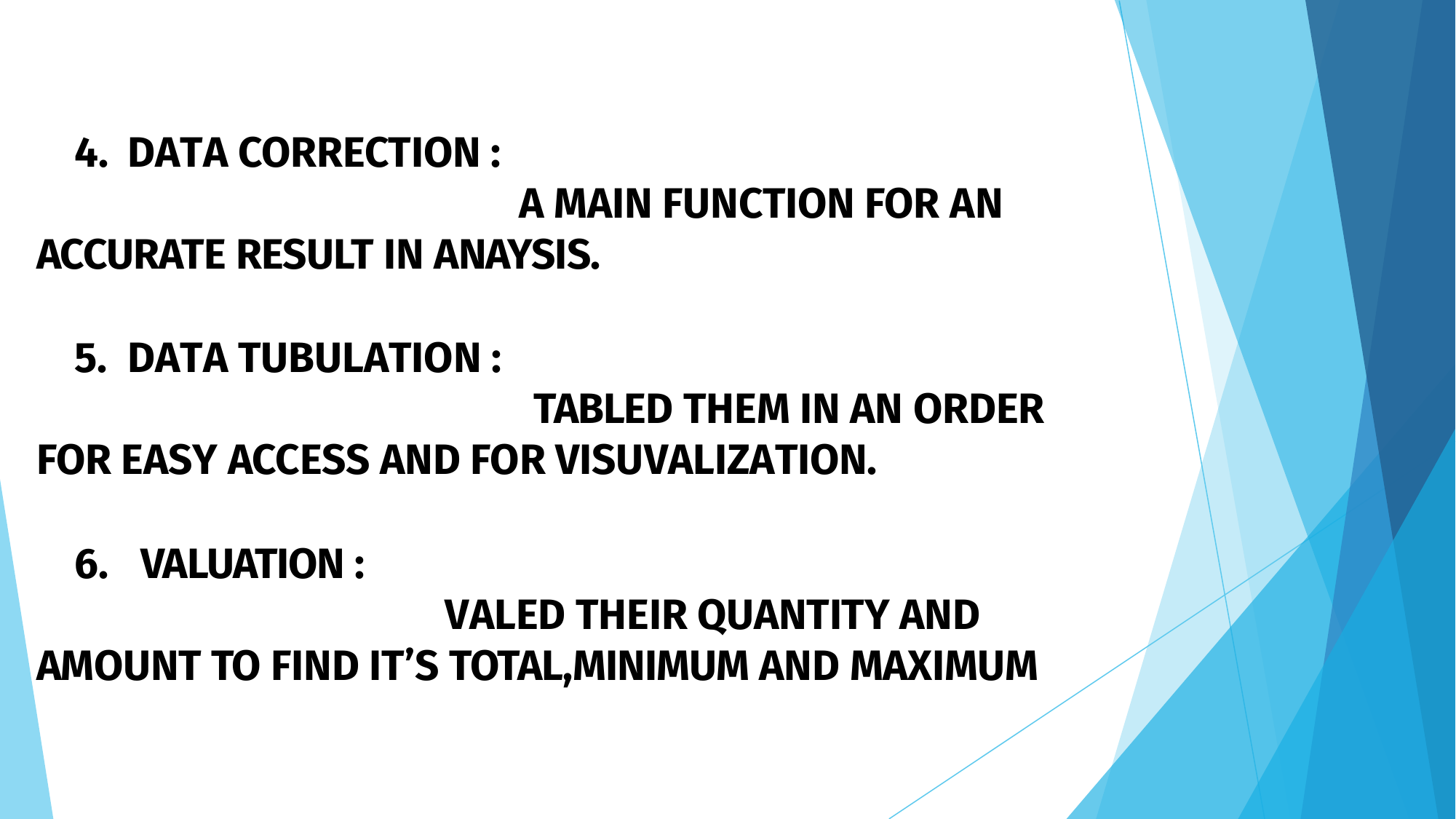

DATA CORRECTION :
A MAIN FUNCTION FOR AN  ACCURATE RESULT IN ANAYSIS.

DATA TUBULATION :
TABLED THEM IN AN ORDER  FOR EASY ACCESS AND FOR VISUVALIZATION.

VALUATION :
VALED THEIR QUANTITY AND  AMOUNT TO FIND IT’S TOTAL,MINIMUM AND MAXIMUM